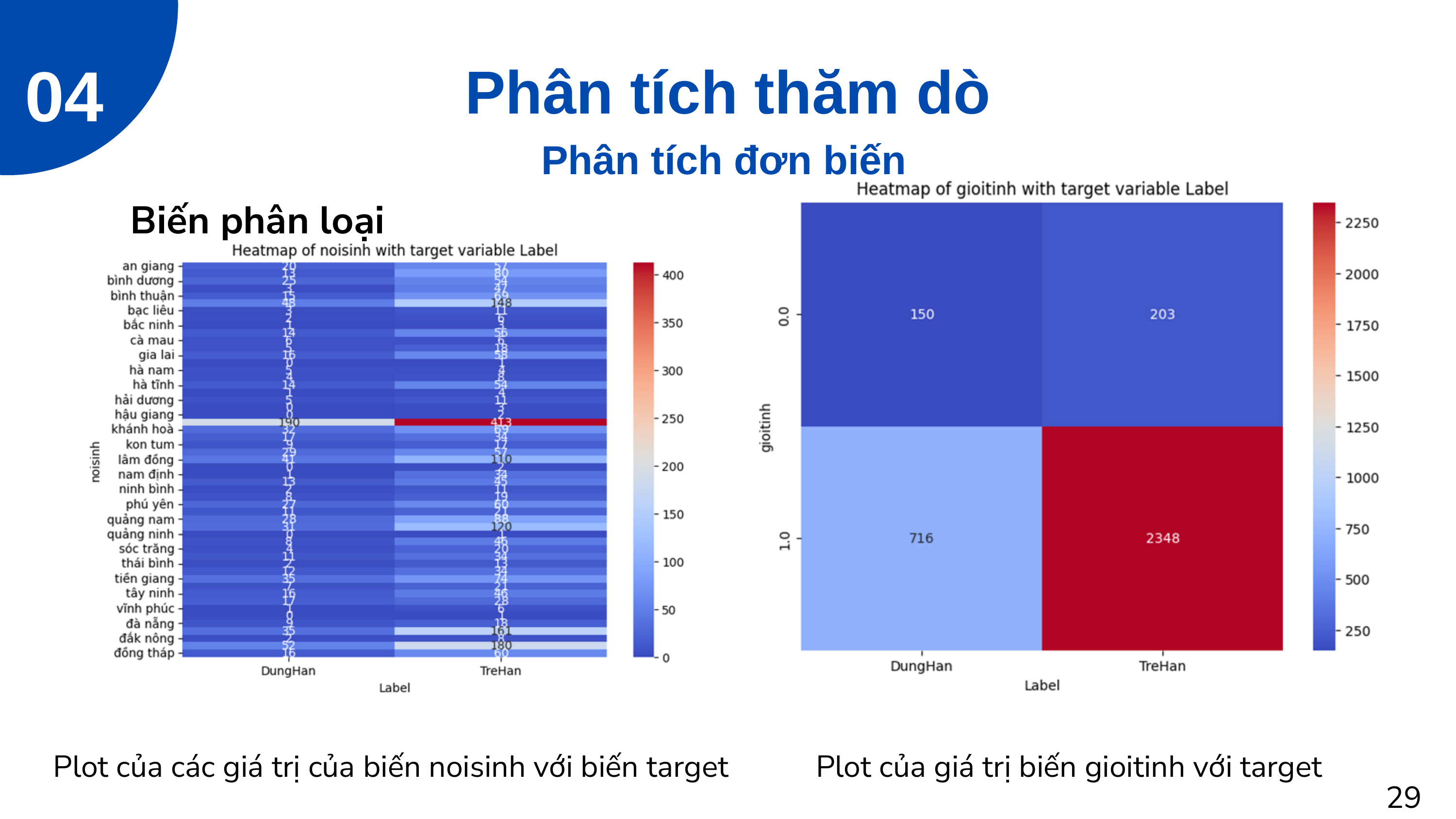

04
Phân tích thăm dò
Phân tích đơn biến

Biến phân loại

Plot của các giá trị của biến noisinh với biến target
Plot của giá trị biến gioitinh với target
29